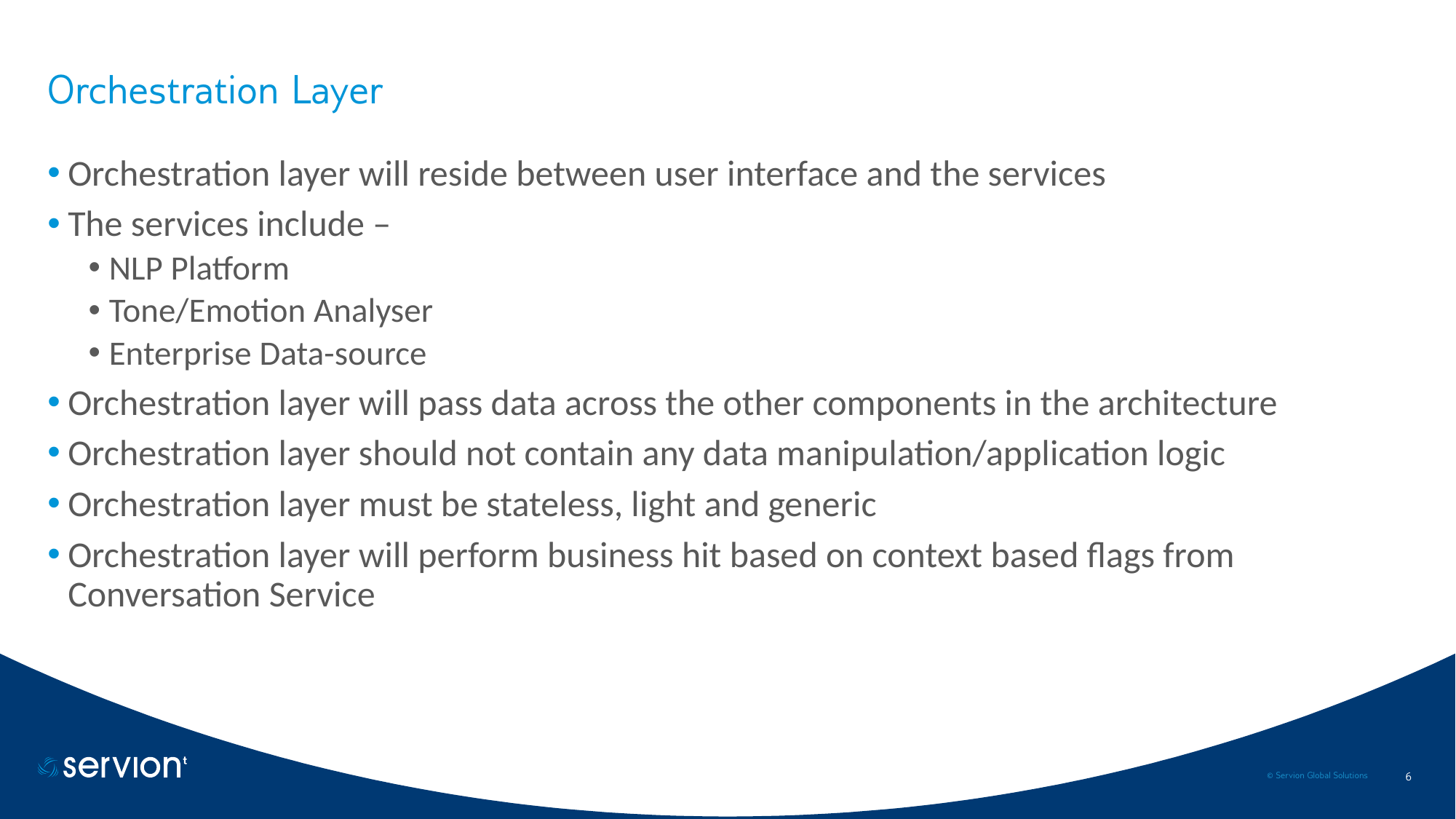

# Orchestration Layer
Orchestration layer will reside between user interface and the services
The services include –
NLP Platform
Tone/Emotion Analyser
Enterprise Data-source
Orchestration layer will pass data across the other components in the architecture
Orchestration layer should not contain any data manipulation/application logic
Orchestration layer must be stateless, light and generic
Orchestration layer will perform business hit based on context based flags from Conversation Service